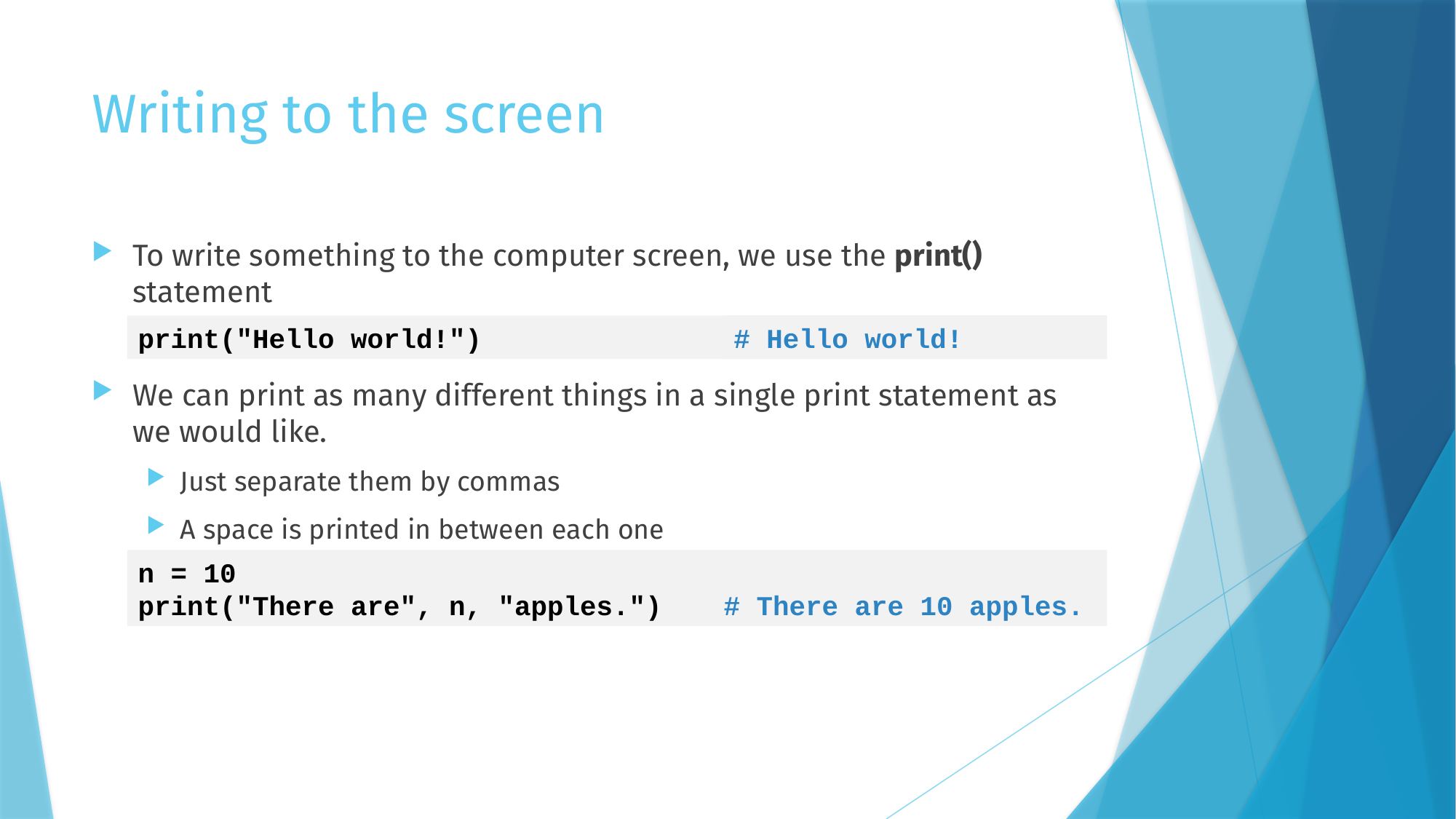

# Writing to the screen
To write something to the computer screen, we use the print() statement

We can print as many different things in a single print statement as we would like.
Just separate them by commas
A space is printed in between each one

print("Hello world!")
# Hello world!
n = 10
print("There are", n, "apples.")
# There are 10 apples.